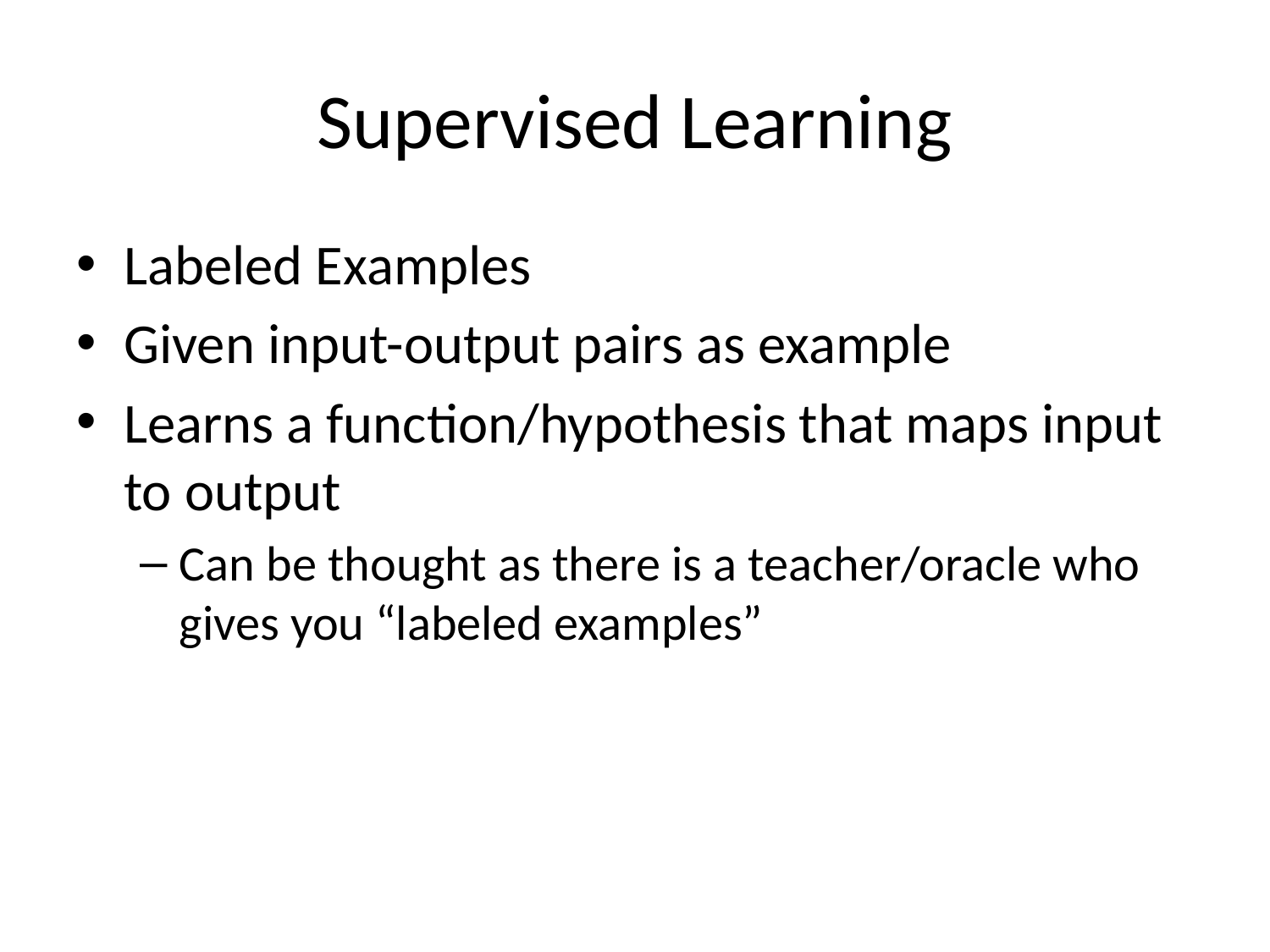

# Supervised Learning
Labeled Examples
Given input-output pairs as example
Learns a function/hypothesis that maps input to output
Can be thought as there is a teacher/oracle who gives you “labeled examples”